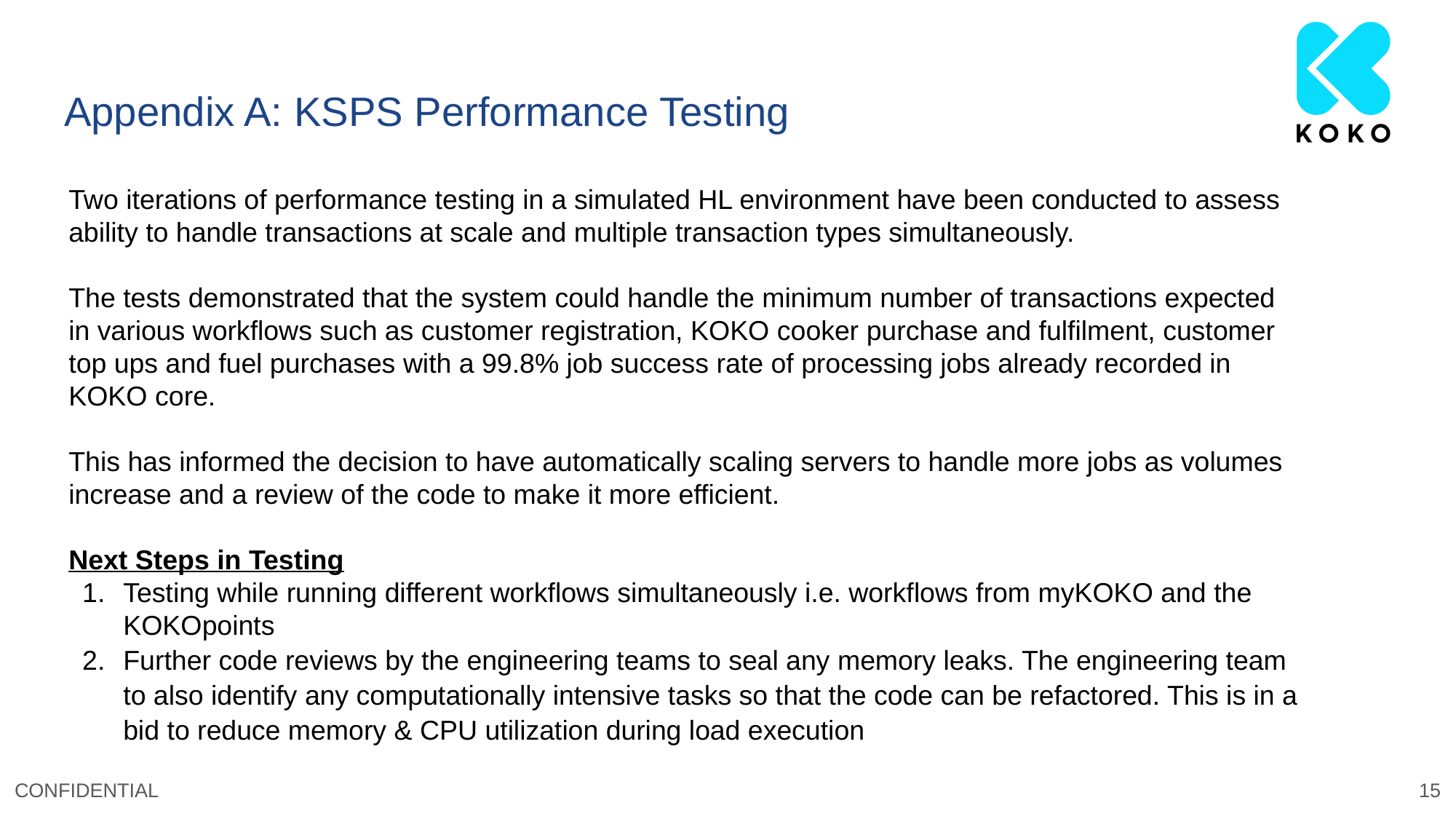

# Appendix A: KSPS Performance Testing
Two iterations of performance testing in a simulated HL environment have been conducted to assess ability to handle transactions at scale and multiple transaction types simultaneously.

The tests demonstrated that the system could handle the minimum number of transactions expected in various workflows such as customer registration, KOKO cooker purchase and fulfilment, customer top ups and fuel purchases with a 99.8% job success rate of processing jobs already recorded in KOKO core.

This has informed the decision to have automatically scaling servers to handle more jobs as volumes increase and a review of the code to make it more efficient.

Next Steps in Testing
Testing while running different workflows simultaneously i.e. workflows from myKOKO and the KOKOpoints
Further code reviews by the engineering teams to seal any memory leaks. The engineering team to also identify any computationally intensive tasks so that the code can be refactored. This is in a bid to reduce memory & CPU utilization during load execution
15
CONFIDENTIAL